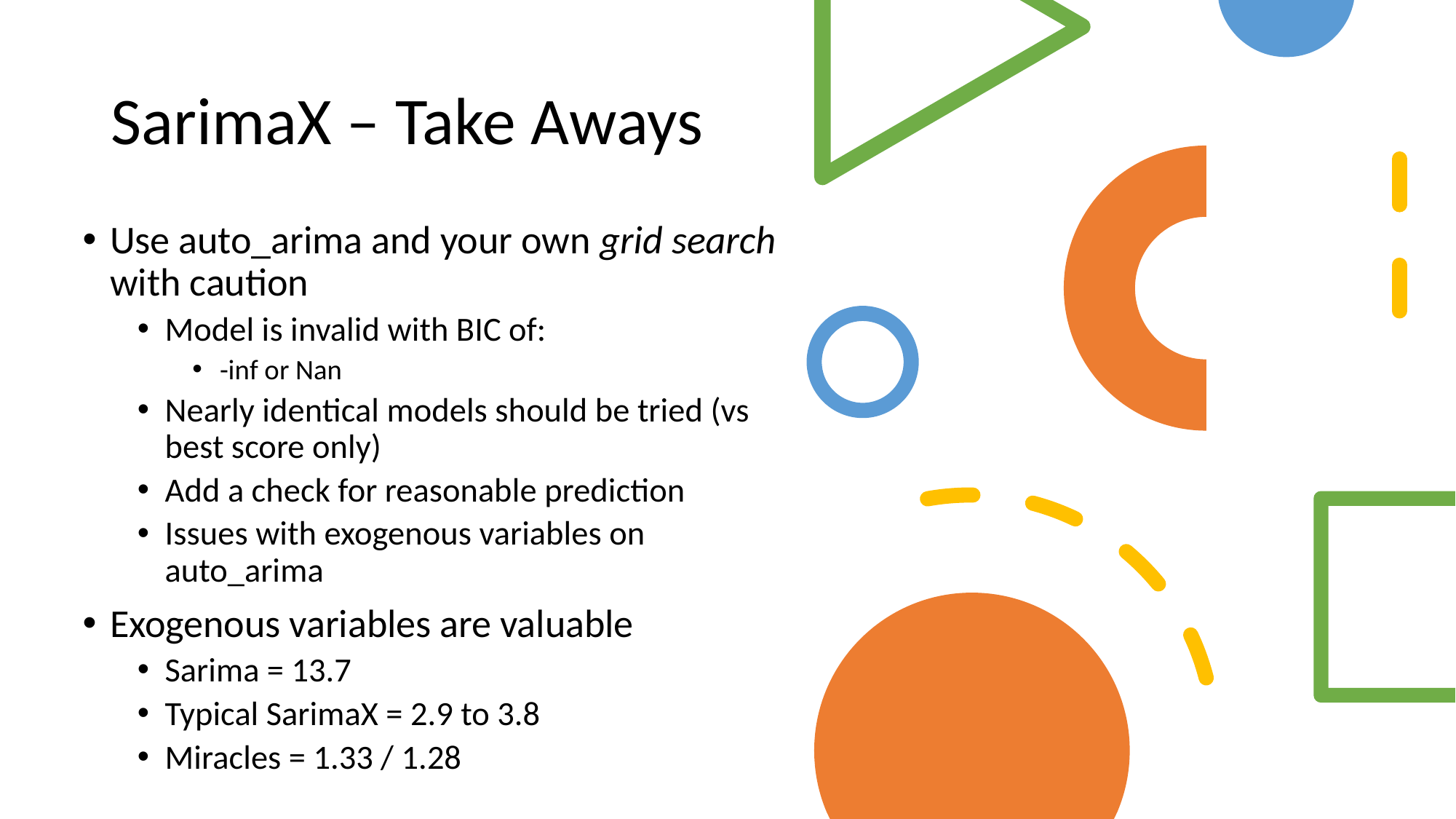

# SarimaX – Take Aways

Use auto_arima and your own grid search with caution
Model is invalid with BIC of:
-inf or Nan
Nearly identical models should be tried (vs best score only)
Add a check for reasonable prediction
Issues with exogenous variables on auto_arima
Exogenous variables are valuable
Sarima = 13.7
Typical SarimaX = 2.9 to 3.8
Miracles = 1.33 / 1.28